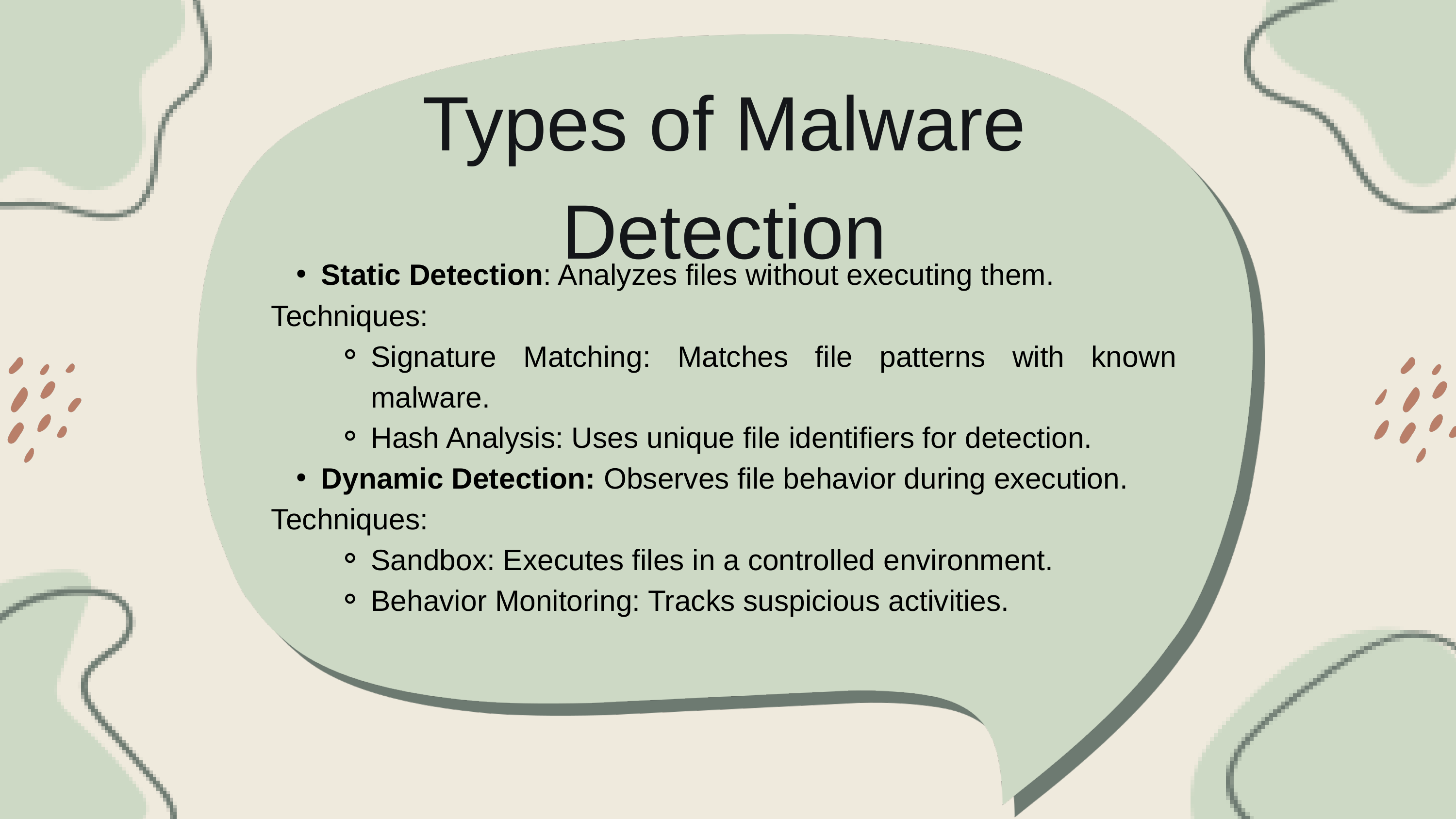

Types of Malware Detection
Static Detection: Analyzes files without executing them.
Techniques:
Signature Matching: Matches file patterns with known malware.
Hash Analysis: Uses unique file identifiers for detection.
Dynamic Detection: Observes file behavior during execution.
Techniques:
Sandbox: Executes files in a controlled environment.
Behavior Monitoring: Tracks suspicious activities.